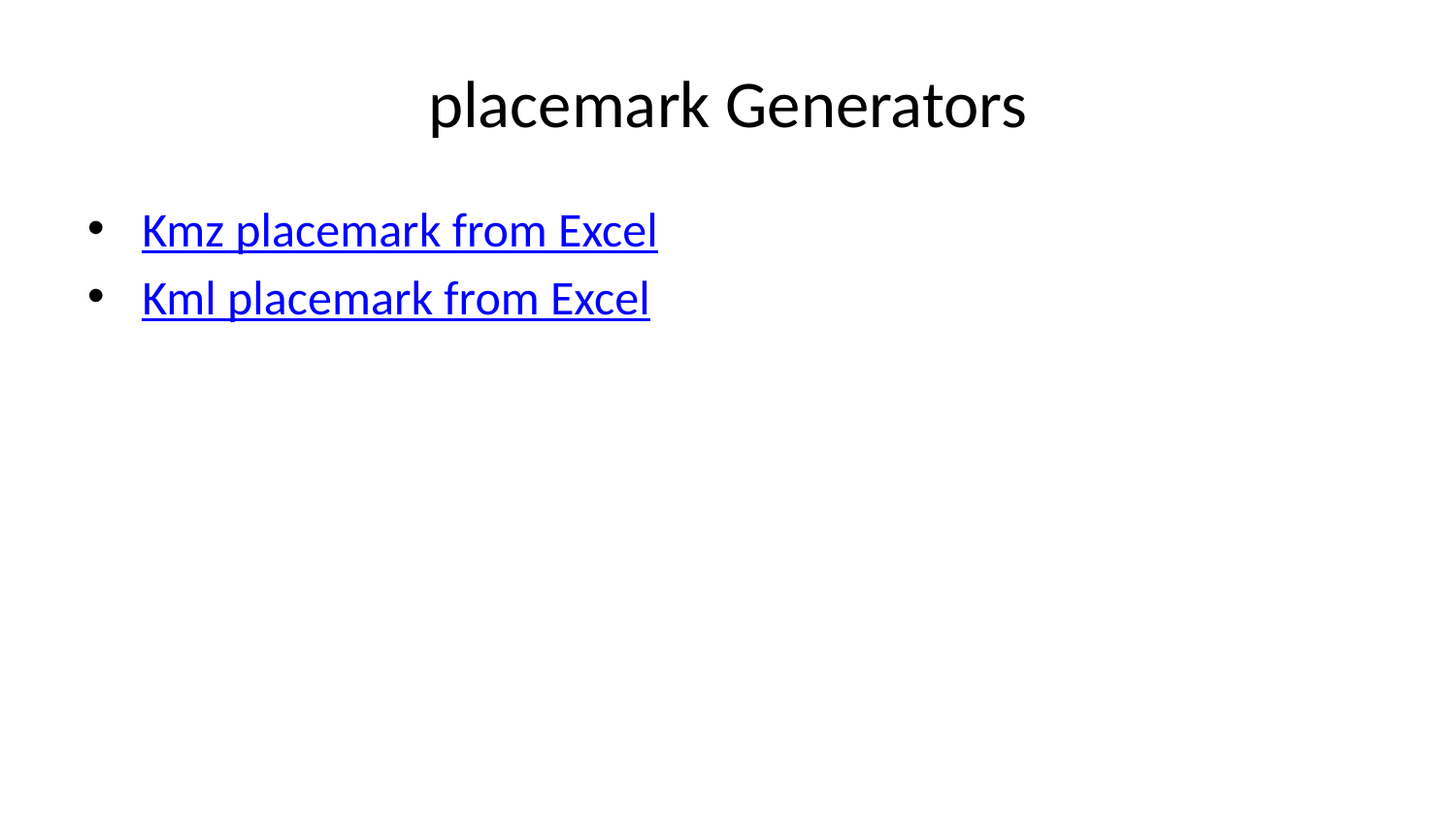

# placemark Generators
Kmz placemark from Excel
Kml placemark from Excel